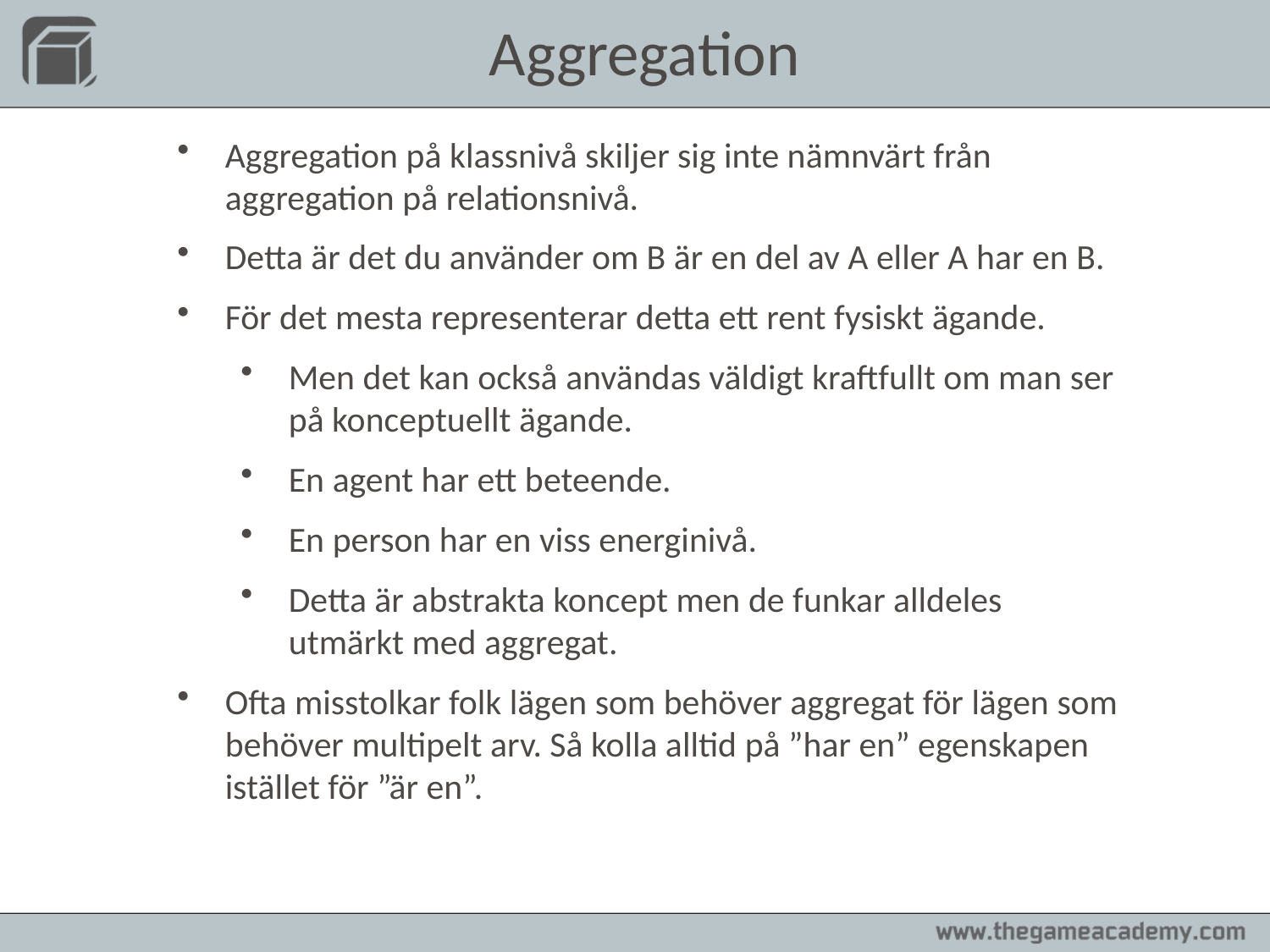

Aggregation
Aggregation på klassnivå skiljer sig inte nämnvärt från aggregation på relationsnivå.
Detta är det du använder om B är en del av A eller A har en B.
För det mesta representerar detta ett rent fysiskt ägande.
Men det kan också användas väldigt kraftfullt om man ser på konceptuellt ägande.
En agent har ett beteende.
En person har en viss energinivå.
Detta är abstrakta koncept men de funkar alldeles utmärkt med aggregat.
Ofta misstolkar folk lägen som behöver aggregat för lägen som behöver multipelt arv. Så kolla alltid på ”har en” egenskapen istället för ”är en”.